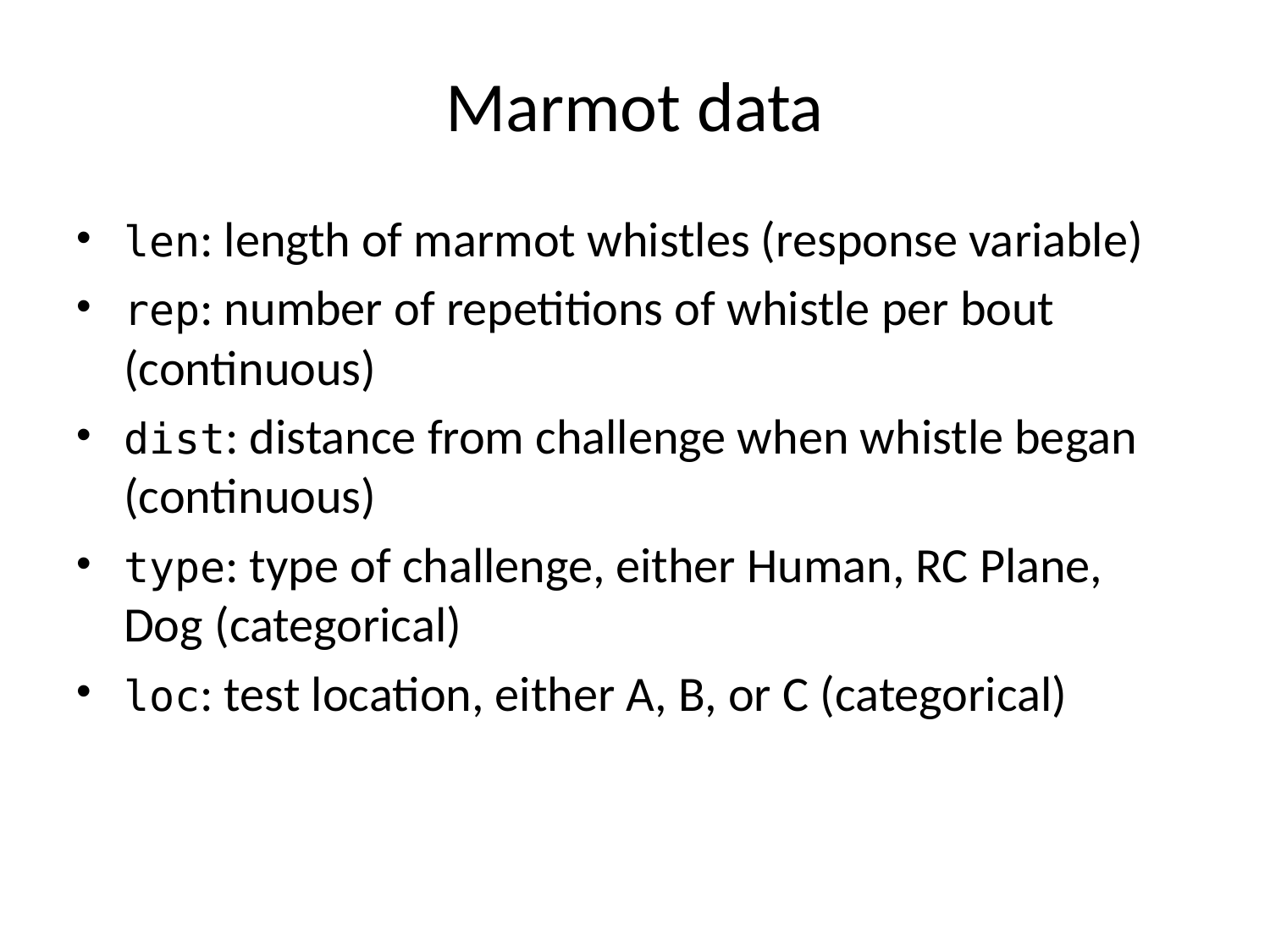

# Marmot data
len: length of marmot whistles (response variable)
rep: number of repetitions of whistle per bout (continuous)
dist: distance from challenge when whistle began (continuous)
type: type of challenge, either Human, RC Plane, Dog (categorical)
loc: test location, either A, B, or C (categorical)